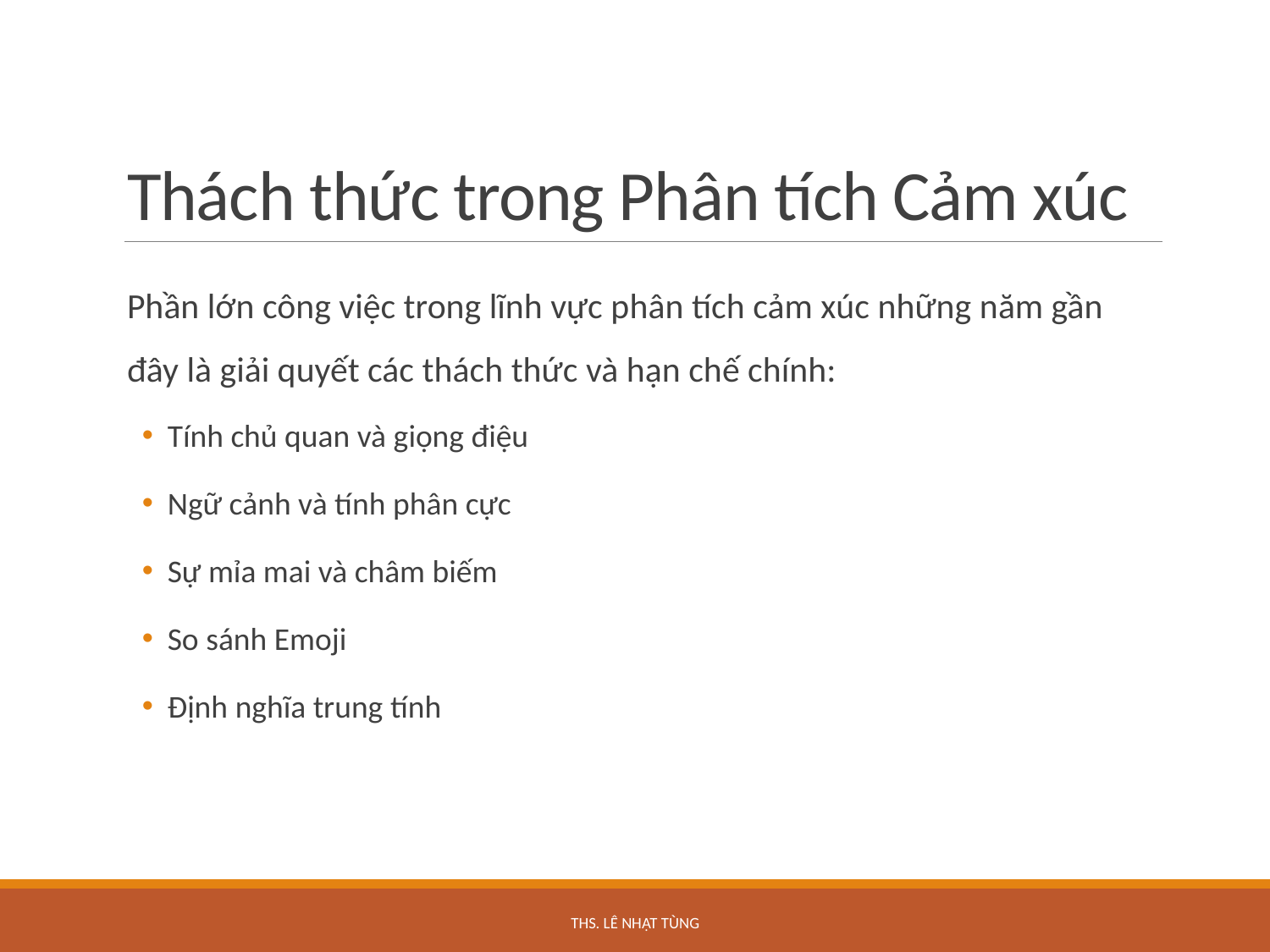

# Thách thức trong Phân tích Cảm xúc
Phần lớn công việc trong lĩnh vực phân tích cảm xúc những năm gần đây là giải quyết các thách thức và hạn chế chính:
Tính chủ quan và giọng điệu
Ngữ cảnh và tính phân cực
Sự mỉa mai và châm biếm
So sánh Emoji
Định nghĩa trung tính
ThS. Lê Nhật Tùng